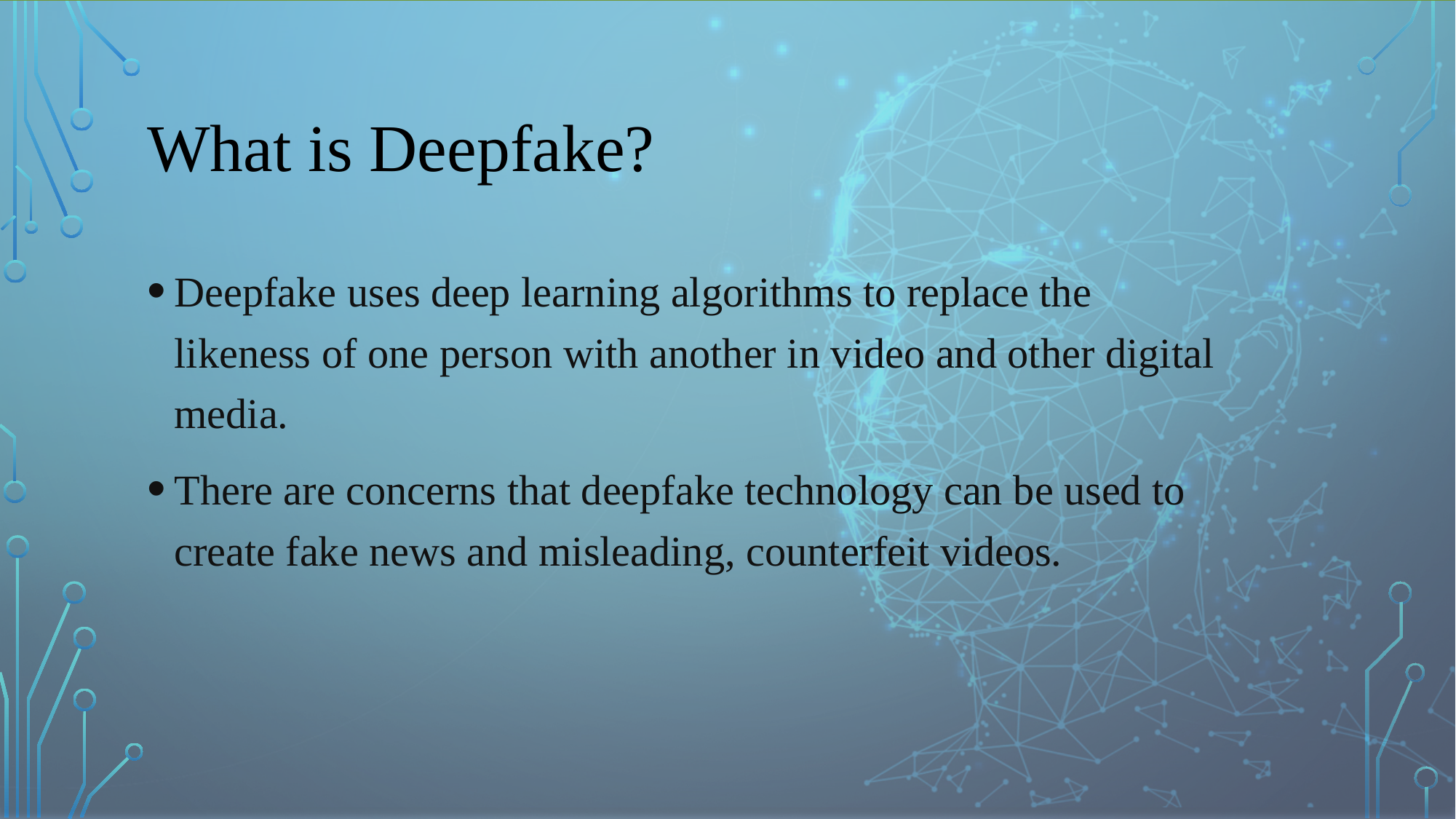

What is Deepfake?

Deepfake uses deep learning algorithms to replace the likeness of one person with another in video and other digital media.
There are concerns that deepfake technology can be used to create fake news and misleading, counterfeit videos.